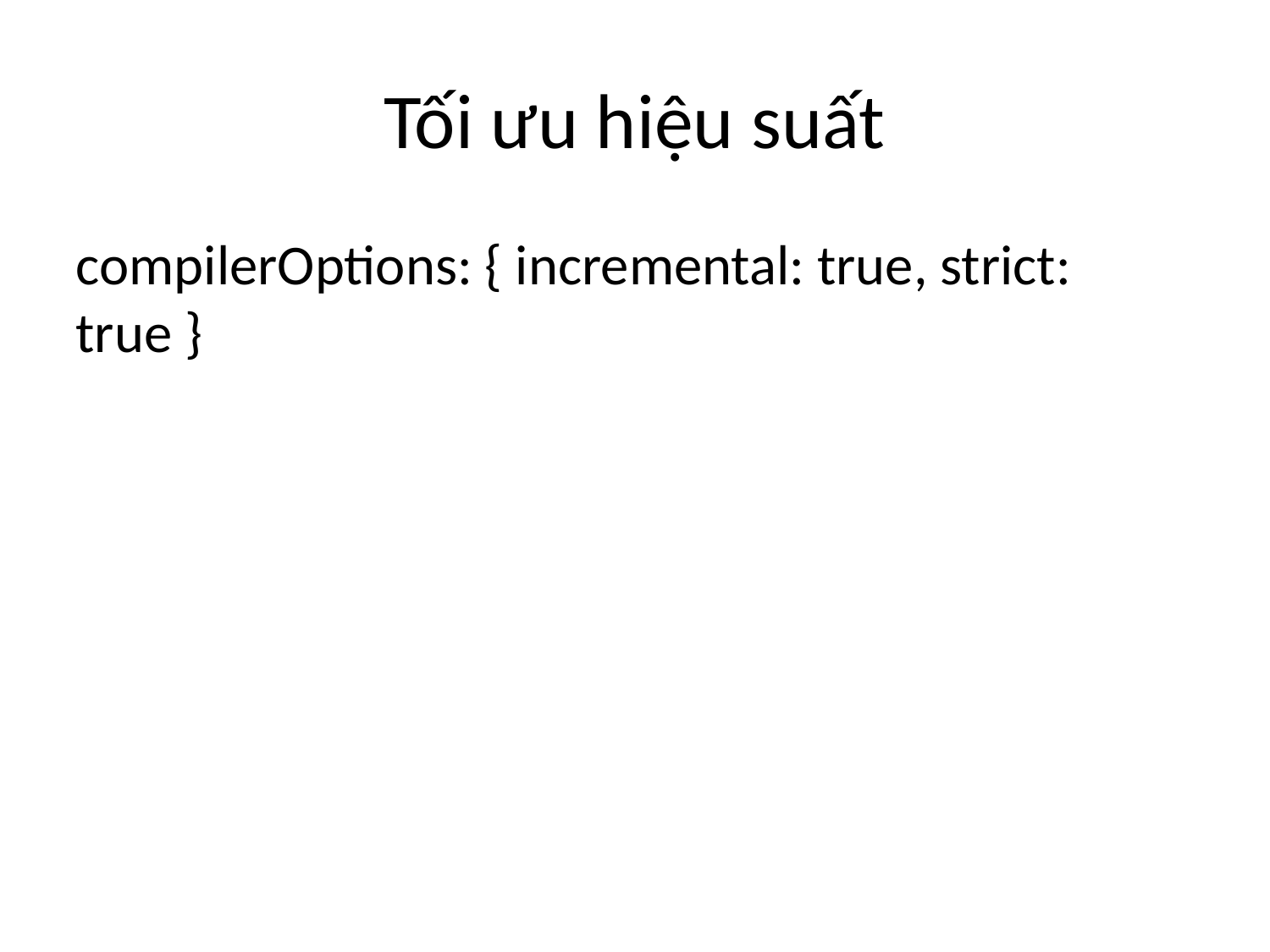

# Tối ưu hiệu suất
compilerOptions: { incremental: true, strict: true }